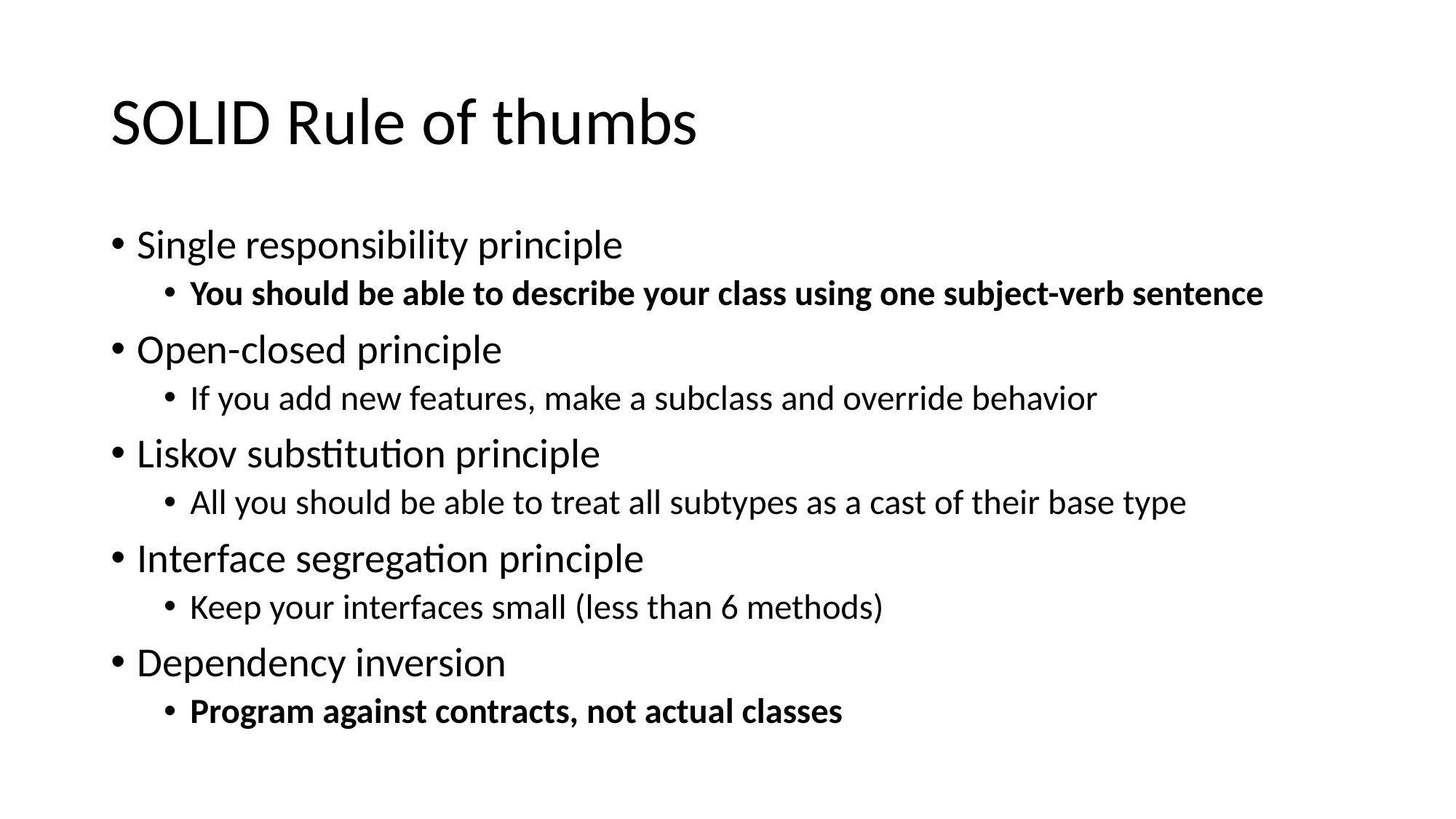

# SOLID Rule of thumbs
Single responsibility principle
You should be able to describe your class using one subject-verb sentence
Open-closed principle
If you add new features, make a subclass and override behavior
Liskov substitution principle
All you should be able to treat all subtypes as a cast of their base type
Interface segregation principle
Keep your interfaces small (less than 6 methods)
Dependency inversion
Program against contracts, not actual classes